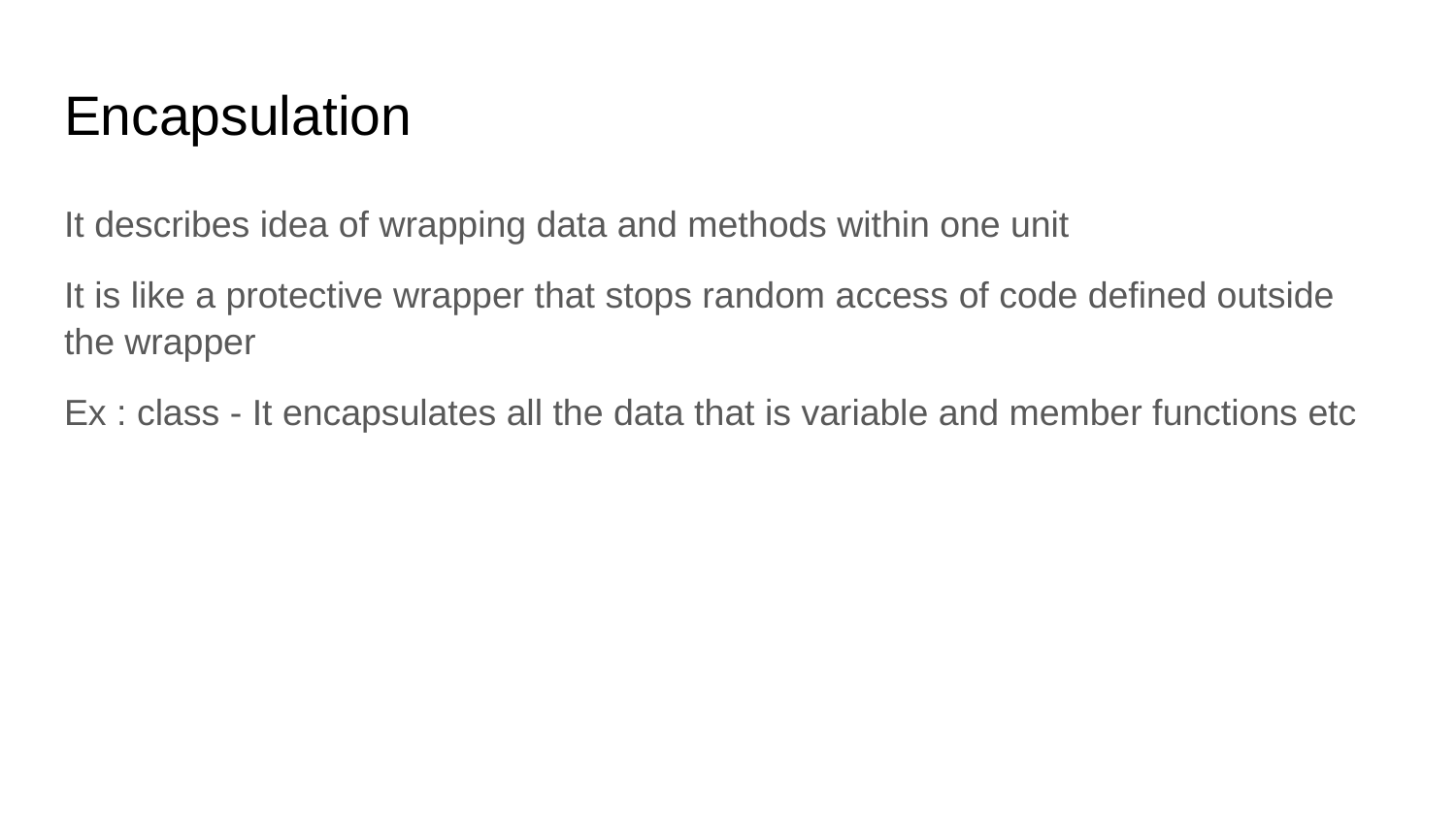

# Encapsulation
It describes idea of wrapping data and methods within one unit
It is like a protective wrapper that stops random access of code defined outside the wrapper
Ex : class - It encapsulates all the data that is variable and member functions etc